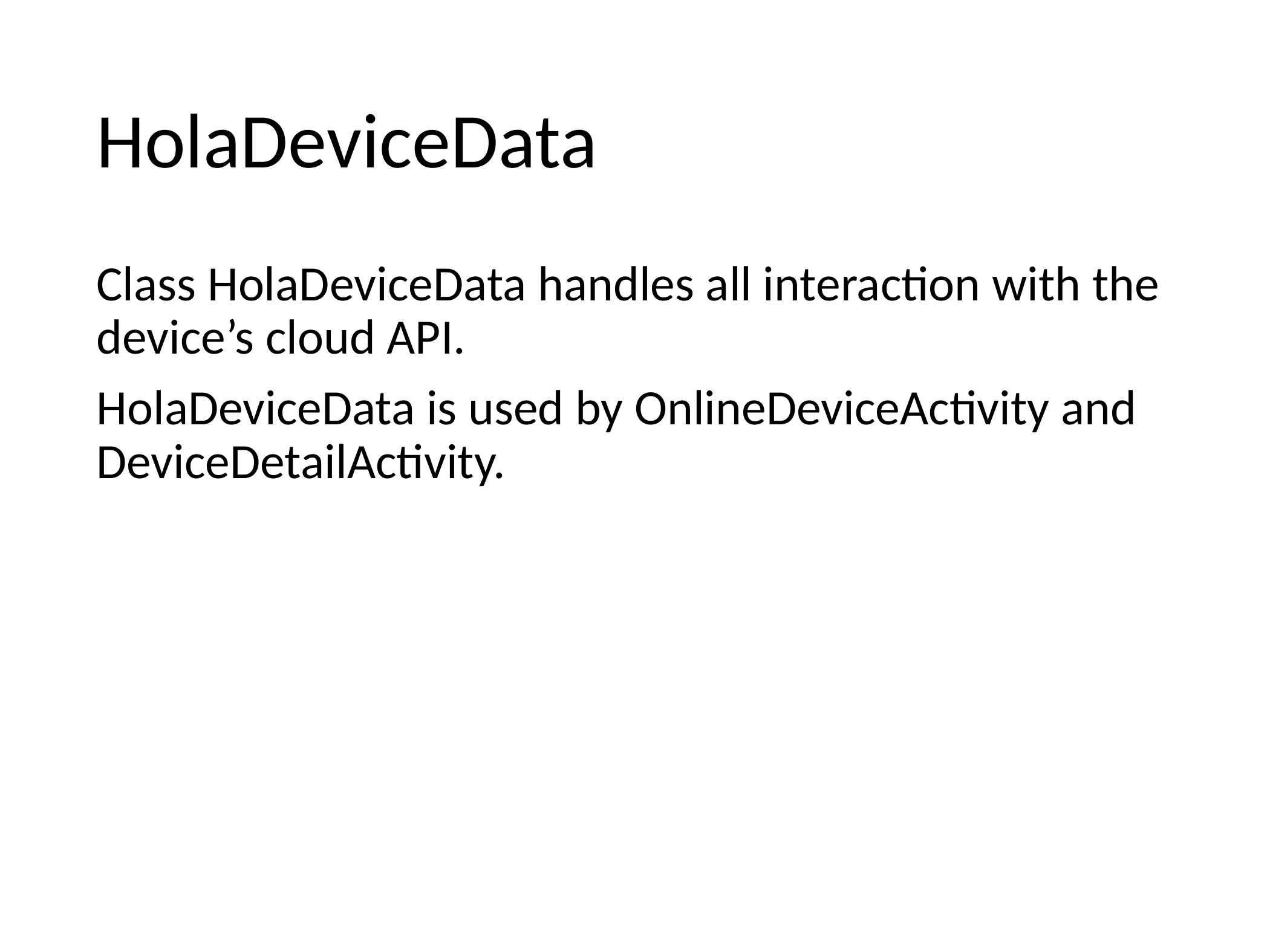

# HolaDeviceData
Class HolaDeviceData handles all interaction with the device’s cloud API.
HolaDeviceData is used by OnlineDeviceActivity and DeviceDetailActivity.